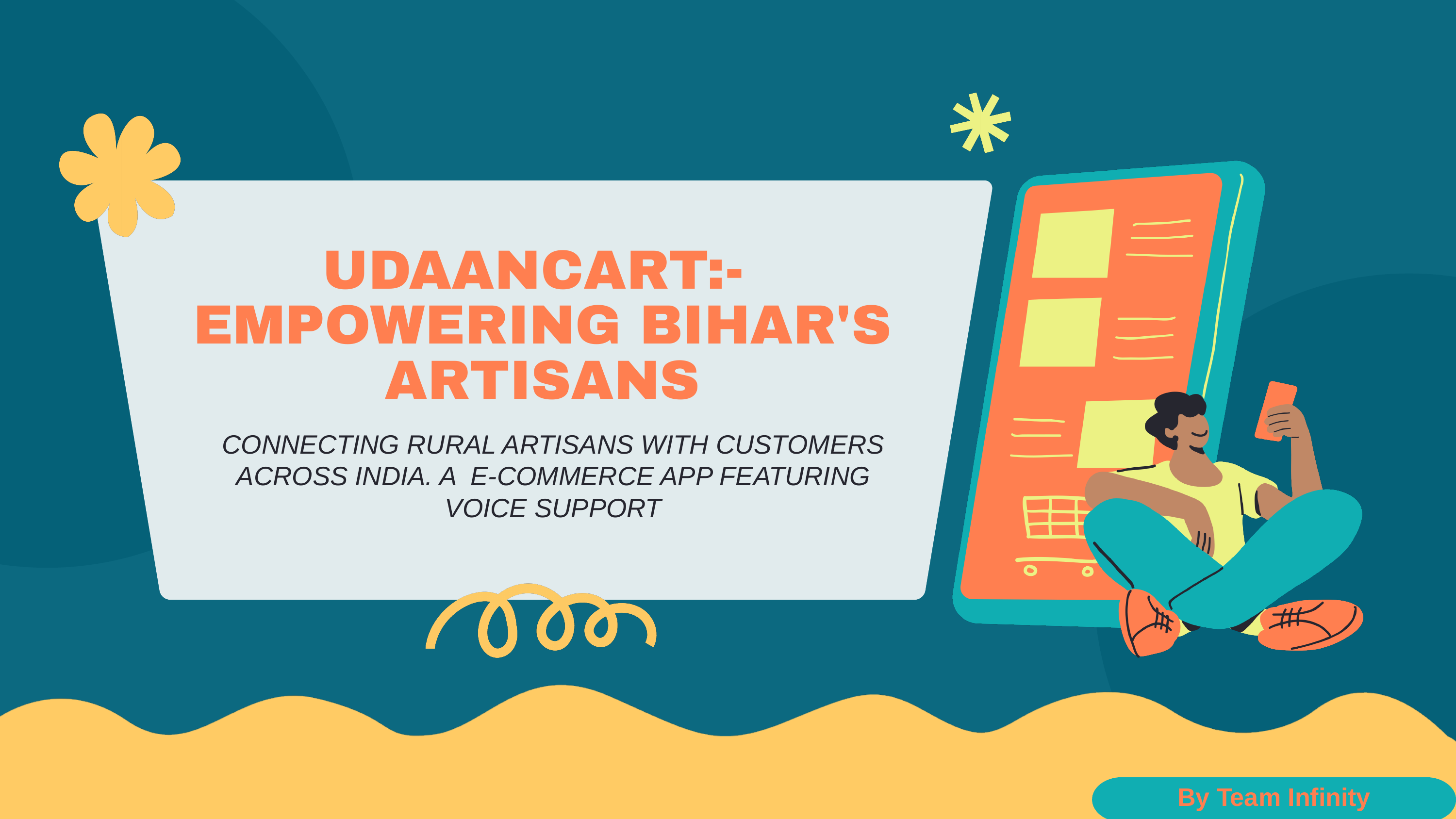

UDAANCART:-
EMPOWERING BIHAR'S ARTISANS

CONNECTING RURAL ARTISANS WITH CUSTOMERS ACROSS INDIA. A  E-COMMERCE APP FEATURING VOICE SUPPORT

By Team Infinity